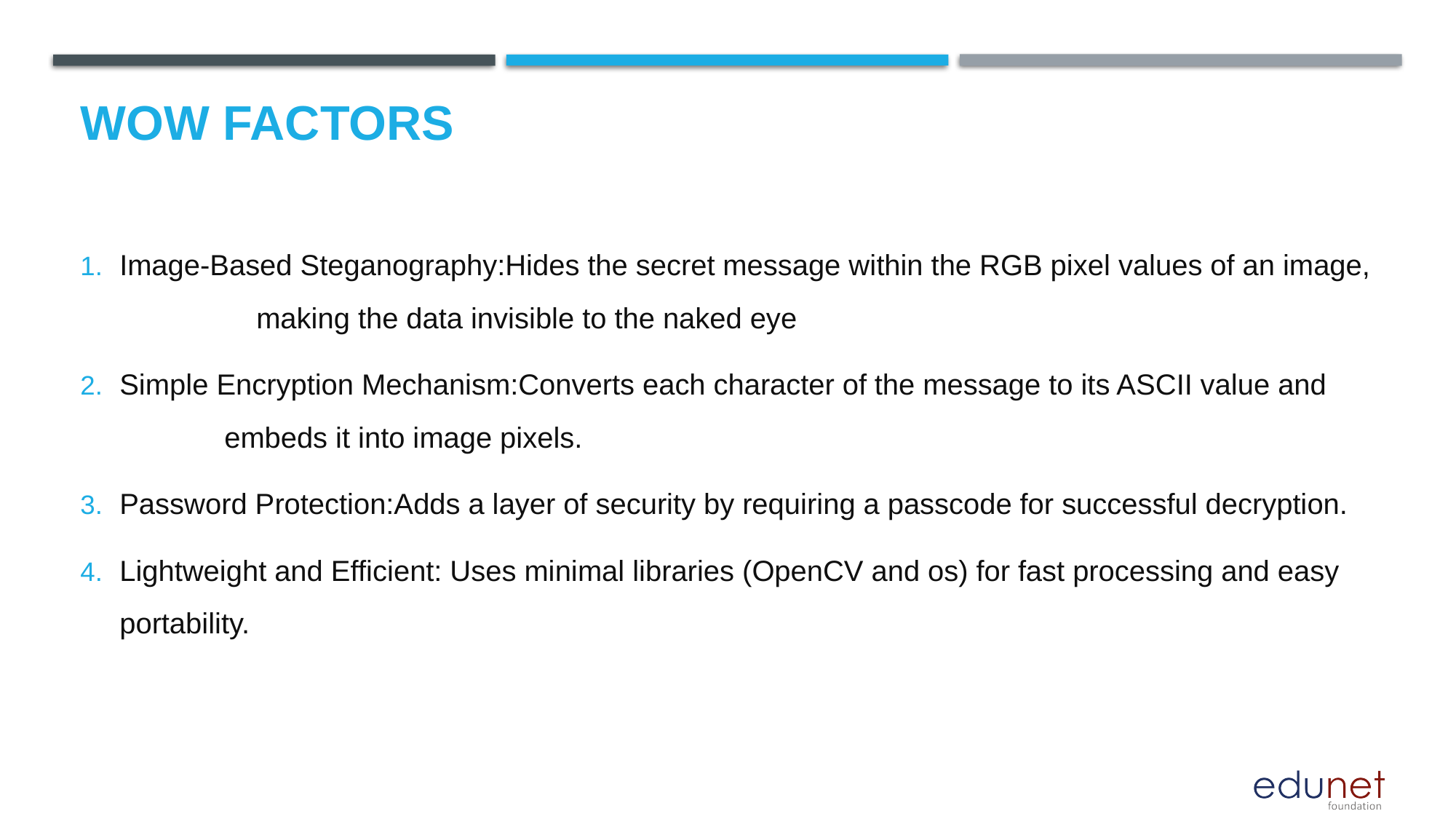

# Wow factors
Image-Based Steganography:Hides the secret message within the RGB pixel values of an image, 							    making the data invisible to the naked eye
Simple Encryption Mechanism:Converts each character of the message to its ASCII value and 									embeds it into image pixels.
Password Protection:Adds a layer of security by requiring a passcode for successful decryption.
Lightweight and Efficient: Uses minimal libraries (OpenCV and os) for fast processing and easy portability.